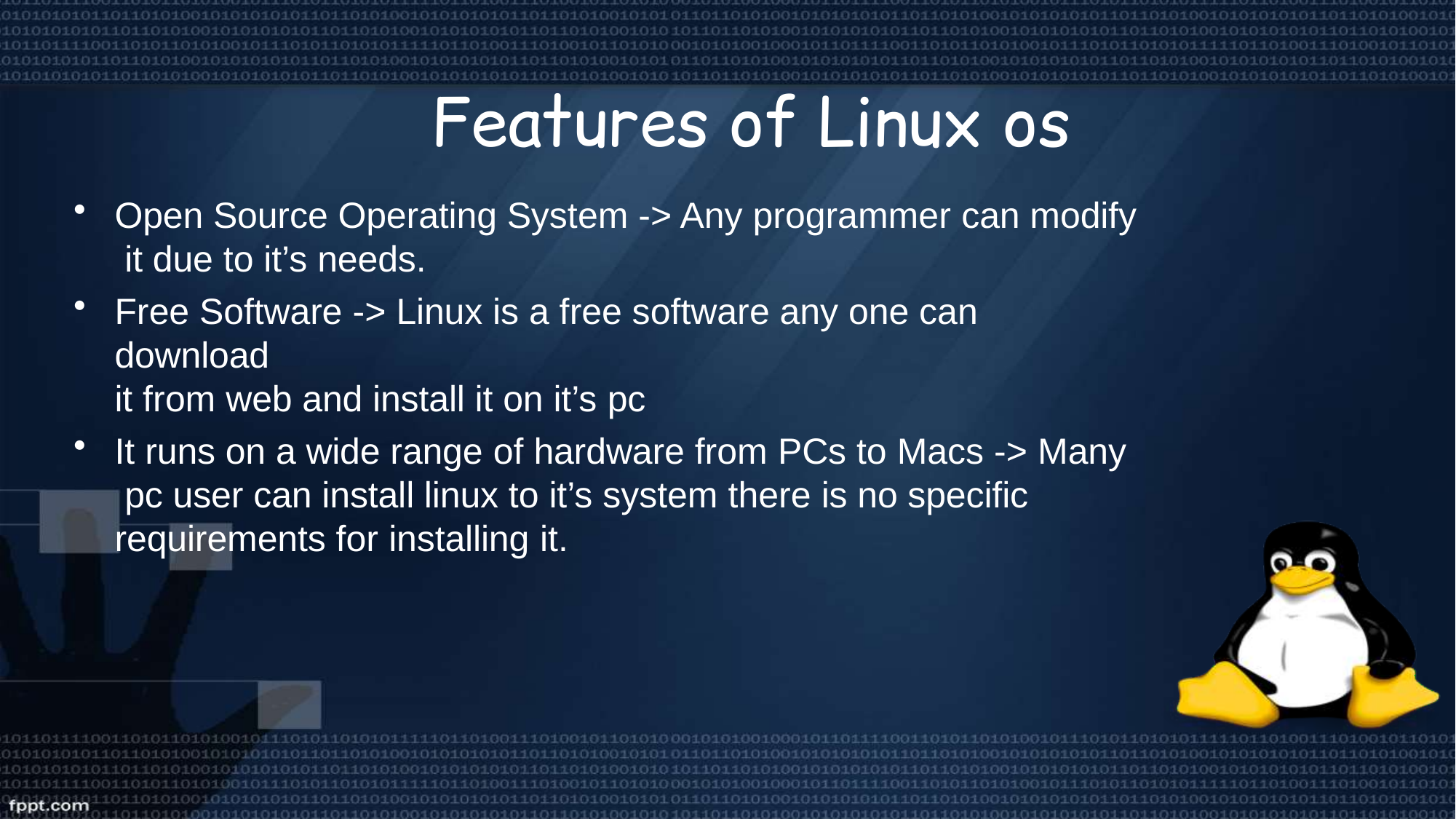

# Features of Linux os
Open Source Operating System -> Any programmer can modify  it due to it’s needs.
Free Software -> Linux is a free software any one can download
it from web and install it on it’s pc
It runs on a wide range of hardware from PCs to Macs -> Many  pc user can install linux to it’s system there is no specific  requirements for installing it.